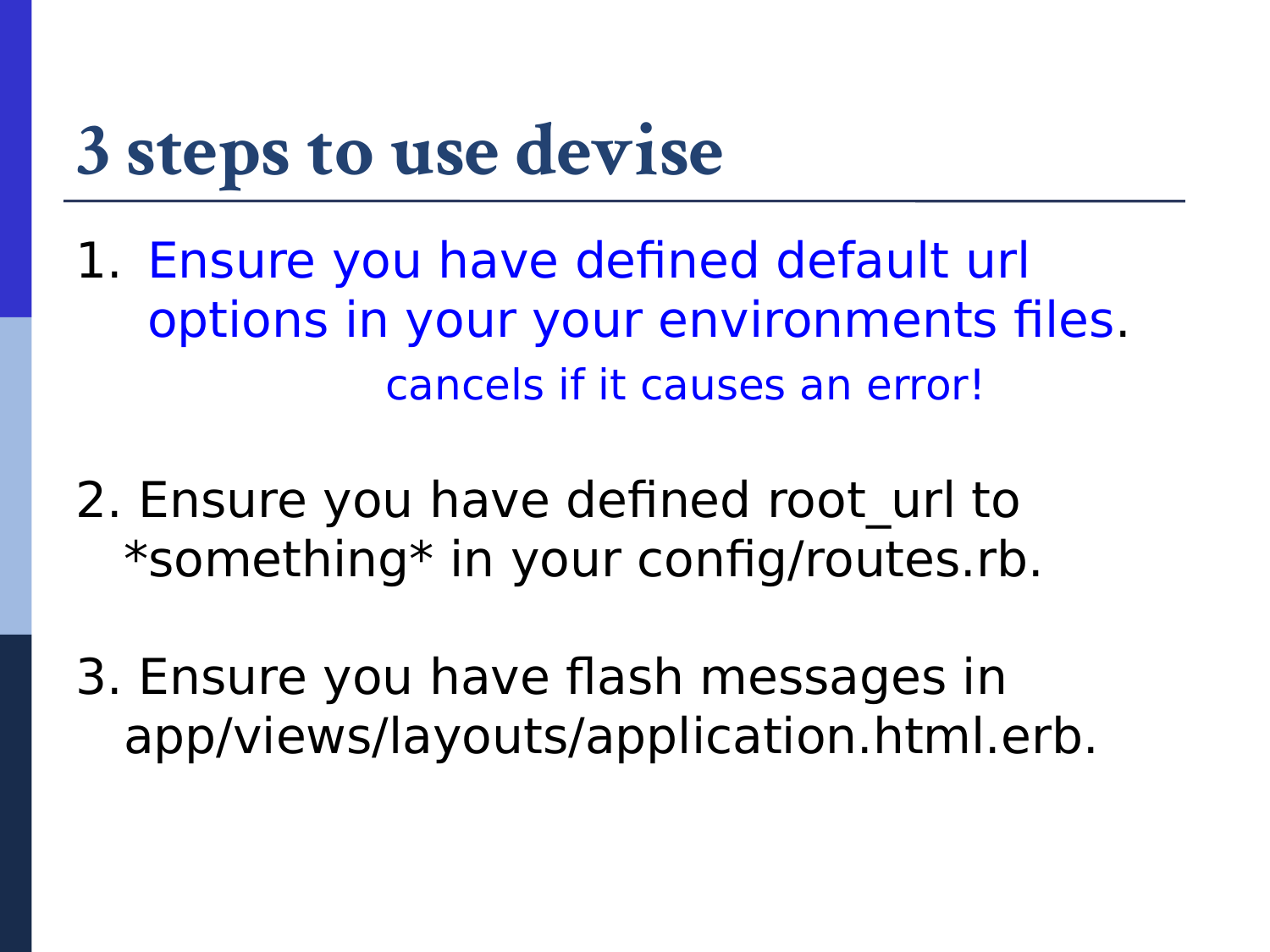

# 3 steps to use devise
Ensure you have defined default url options in your your environments files.
		cancels if it causes an error!

2. Ensure you have defined root_url to *something* in your config/routes.rb.

3. Ensure you have flash messages in app/views/layouts/application.html.erb.